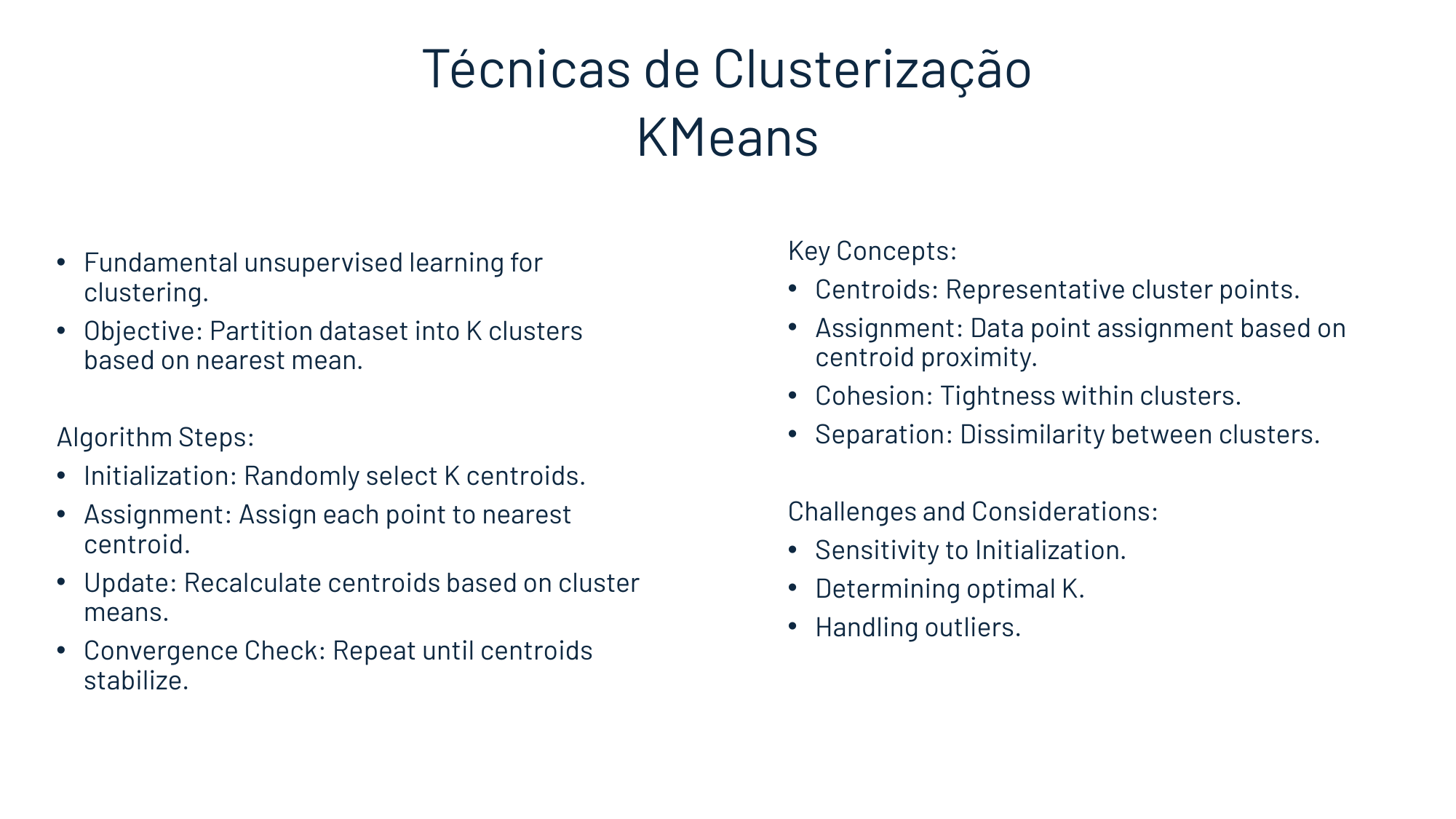

Técnicas de Clusterização
KMeans
Key Concepts:
Centroids: Representative cluster points.
Assignment: Data point assignment based on centroid proximity.
Cohesion: Tightness within clusters.
Separation: Dissimilarity between clusters.

Challenges and Considerations:
Sensitivity to Initialization.
Determining optimal K.
Handling outliers.
Fundamental unsupervised learning for clustering.
Objective: Partition dataset into K clusters based on nearest mean.

Algorithm Steps:
Initialization: Randomly select K centroids.
Assignment: Assign each point to nearest centroid.
Update: Recalculate centroids based on cluster means.
Convergence Check: Repeat until centroids stabilize.